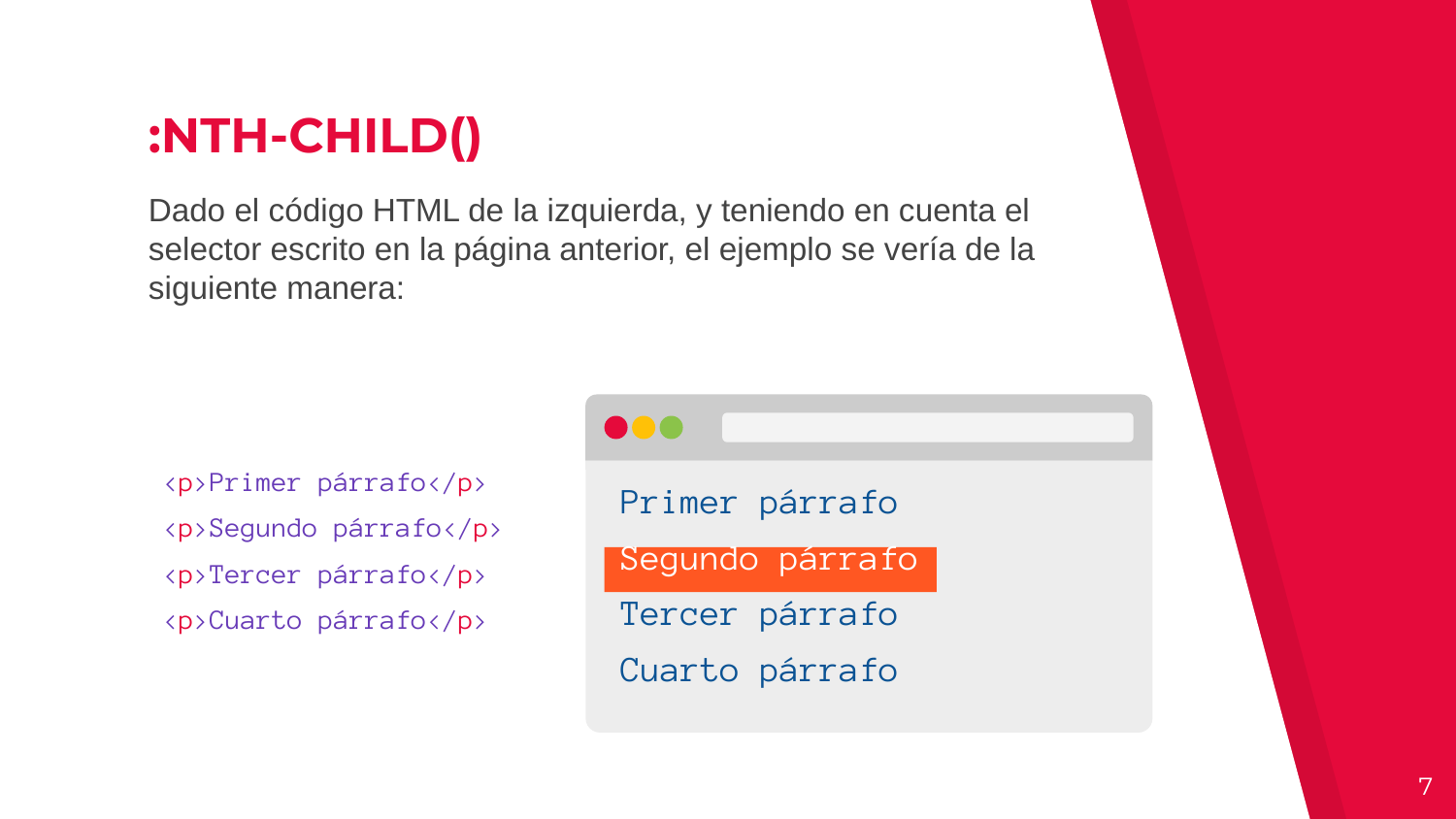

:NTH-CHILD()
Dado el código HTML de la izquierda, y teniendo en cuenta el selector escrito en la página anterior, el ejemplo se vería de la siguiente manera:

Primer párrafo
Segundo párrafo
Tercer párrafo
Cuarto párrafo
<p>Primer párrafo</p>
<p>Segundo párrafo</p>
<p>Tercer párrafo</p>
<p>Cuarto párrafo</p>

7